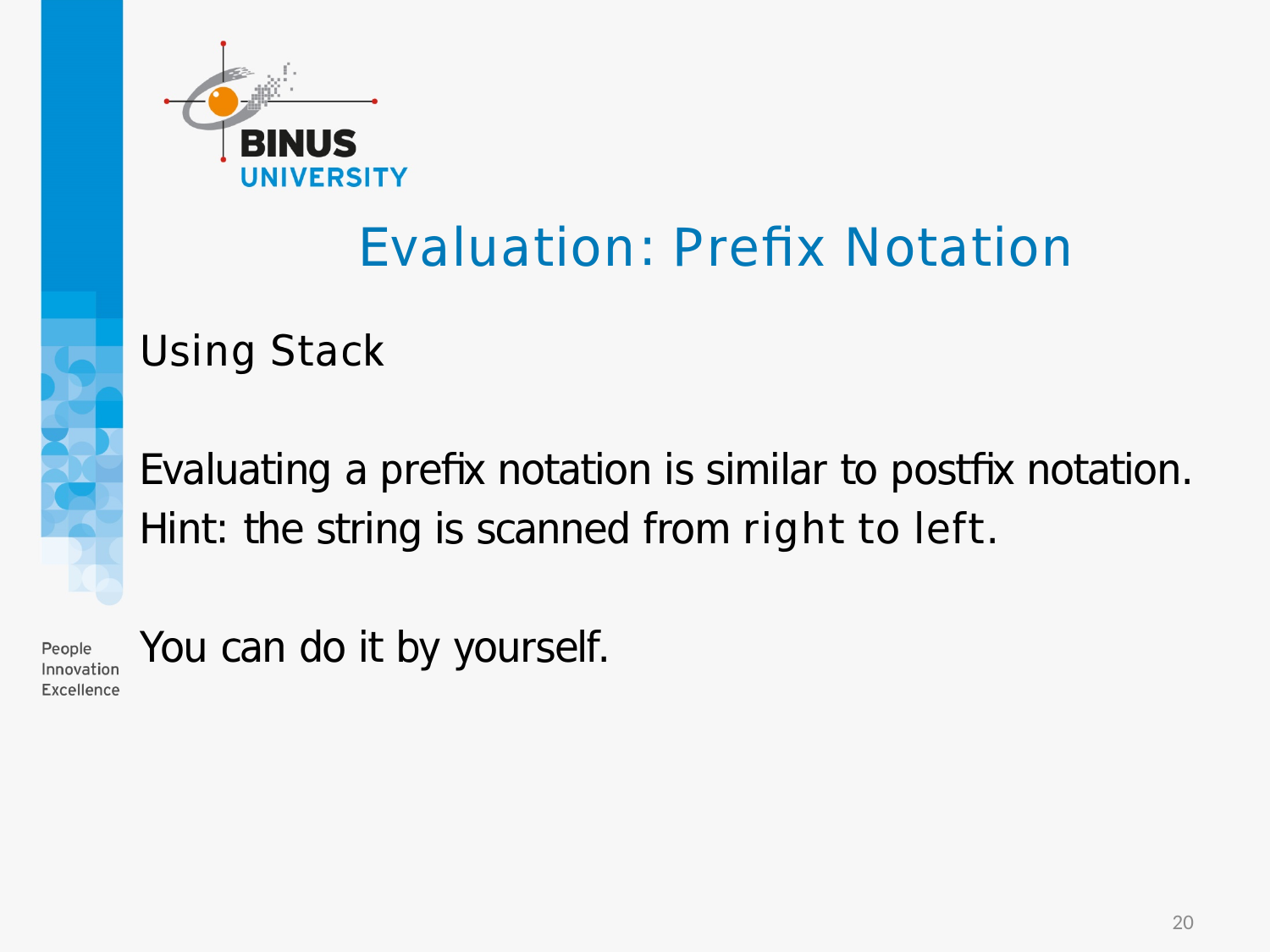

# Evaluation: Prefix Notation
Using Stack

Evaluating a prefix notation is similar to postfix notation.
Hint: the string is scanned from right to left.

You can do it by yourself.
20